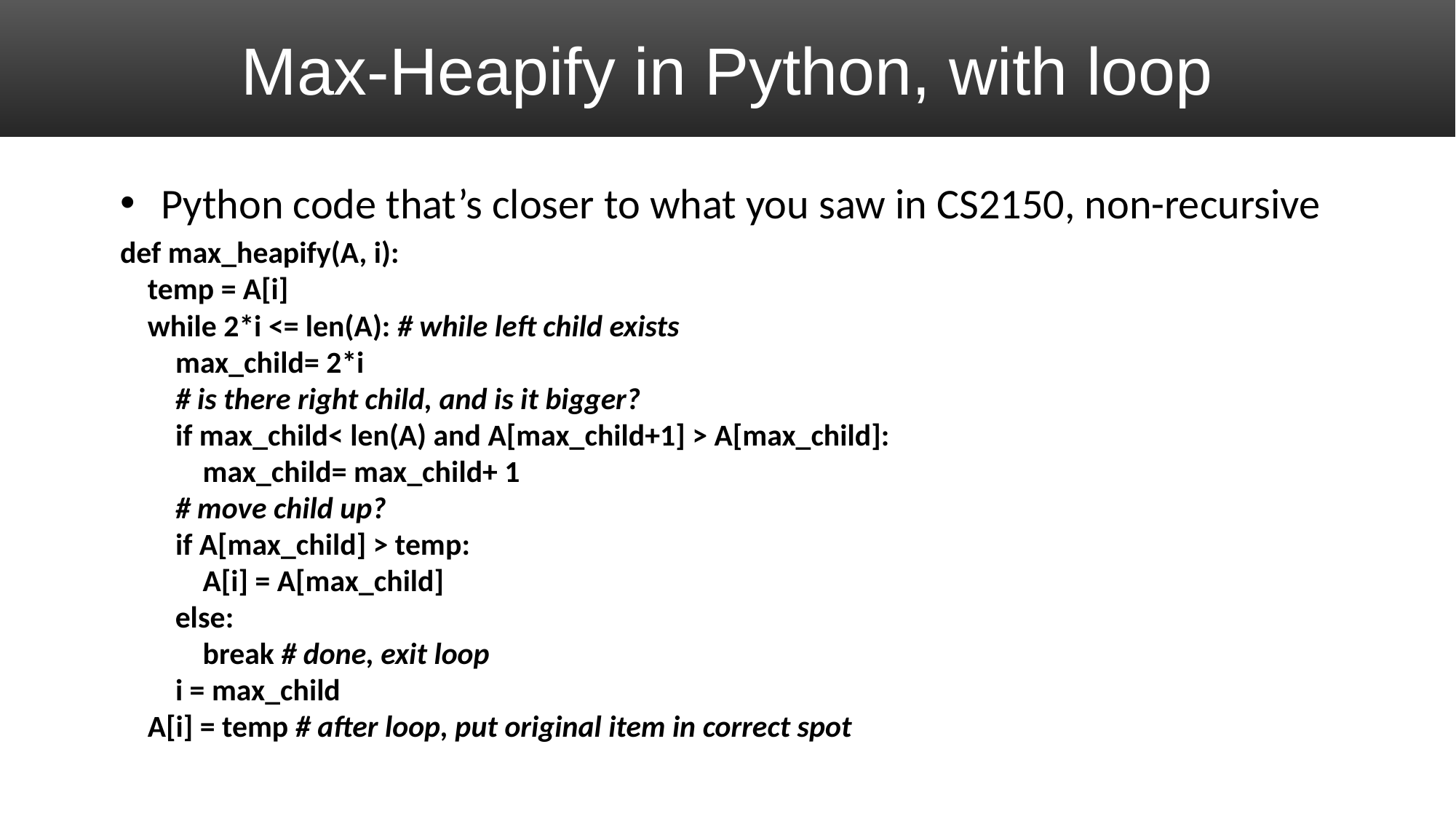

# Max-Heapify in Python, with loop
Python code that’s closer to what you saw in CS2150, non-recursive
def max_heapify(A, i):
    temp = A[i]
    while 2*i <= len(A): # while left child exists
        max_child= 2*i
        # is there right child, and is it bigger?
        if max_child< len(A) and A[max_child+1] > A[max_child]:
            max_child= max_child+ 1
        # move child up?
        if A[max_child] > temp:
            A[i] = A[max_child]
        else:
            break # done, exit loop
        i = max_child
    A[i] = temp # after loop, put original item in correct spot